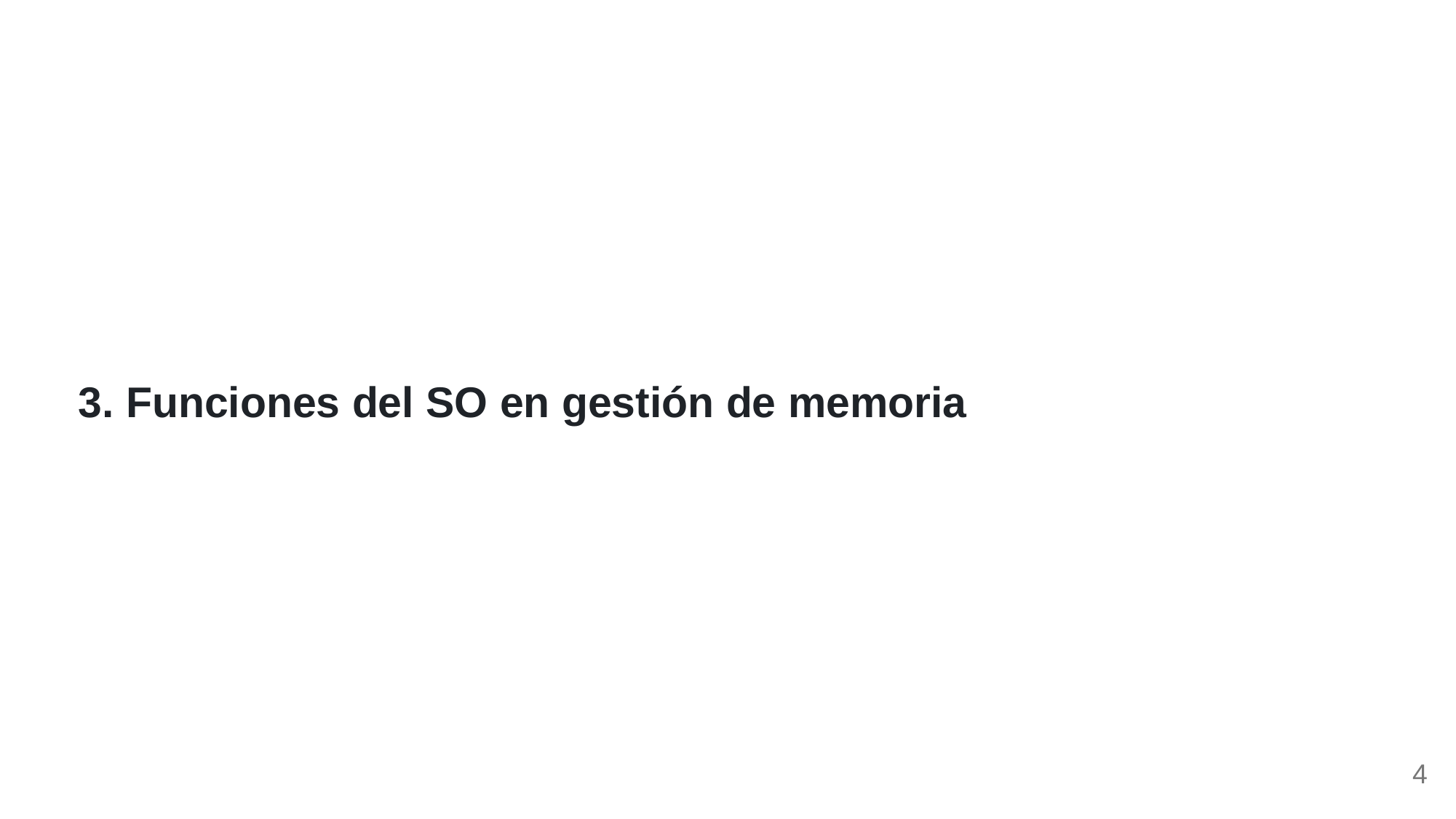

3. Funciones del SO en gestión de memoria
4